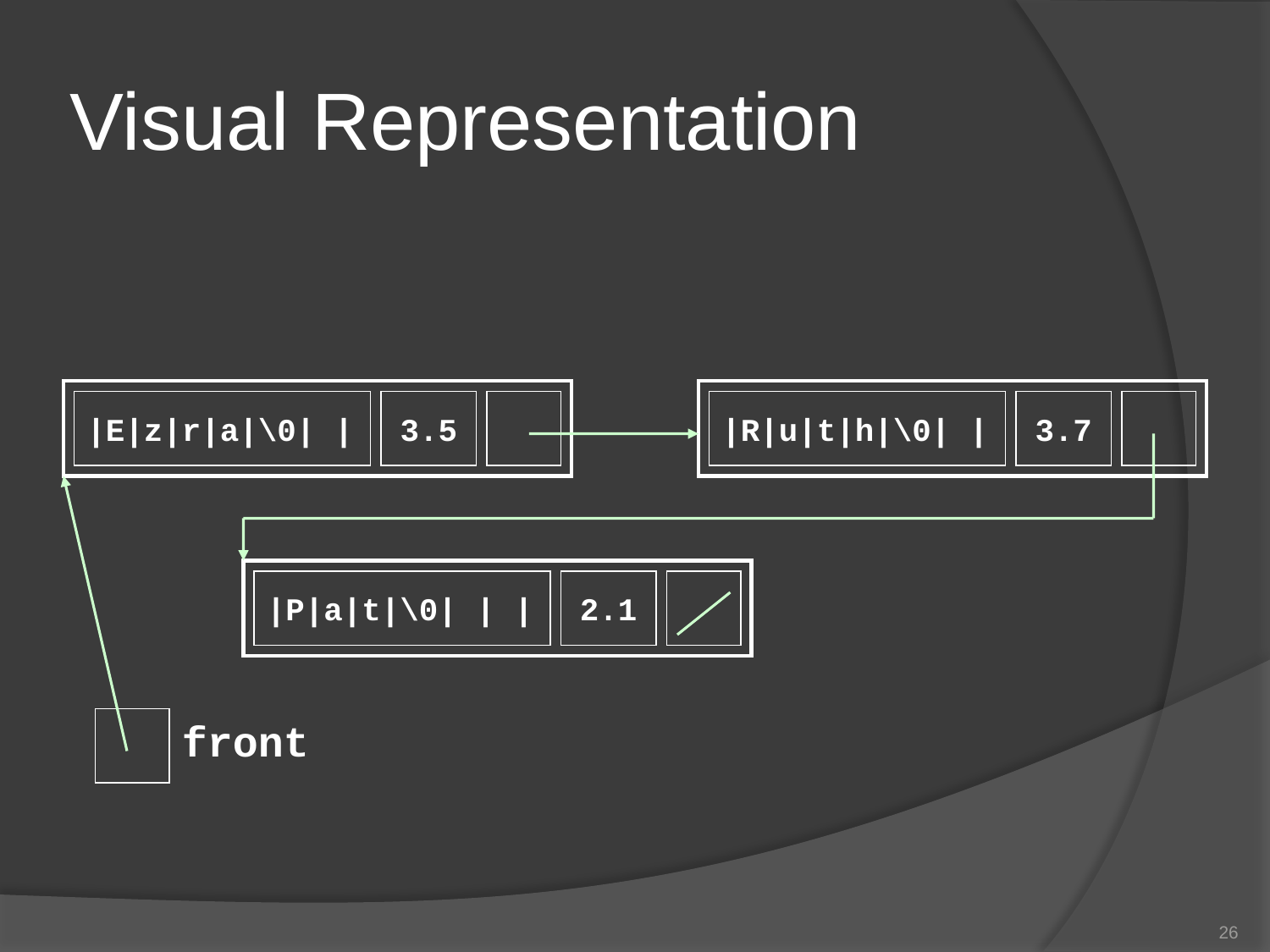

# Visual Representation

|E|z|r|a|\0| |
3.5

|R|u|t|h|\0| |
3.7

|P|a|t|\0| | |
2.1

front
26